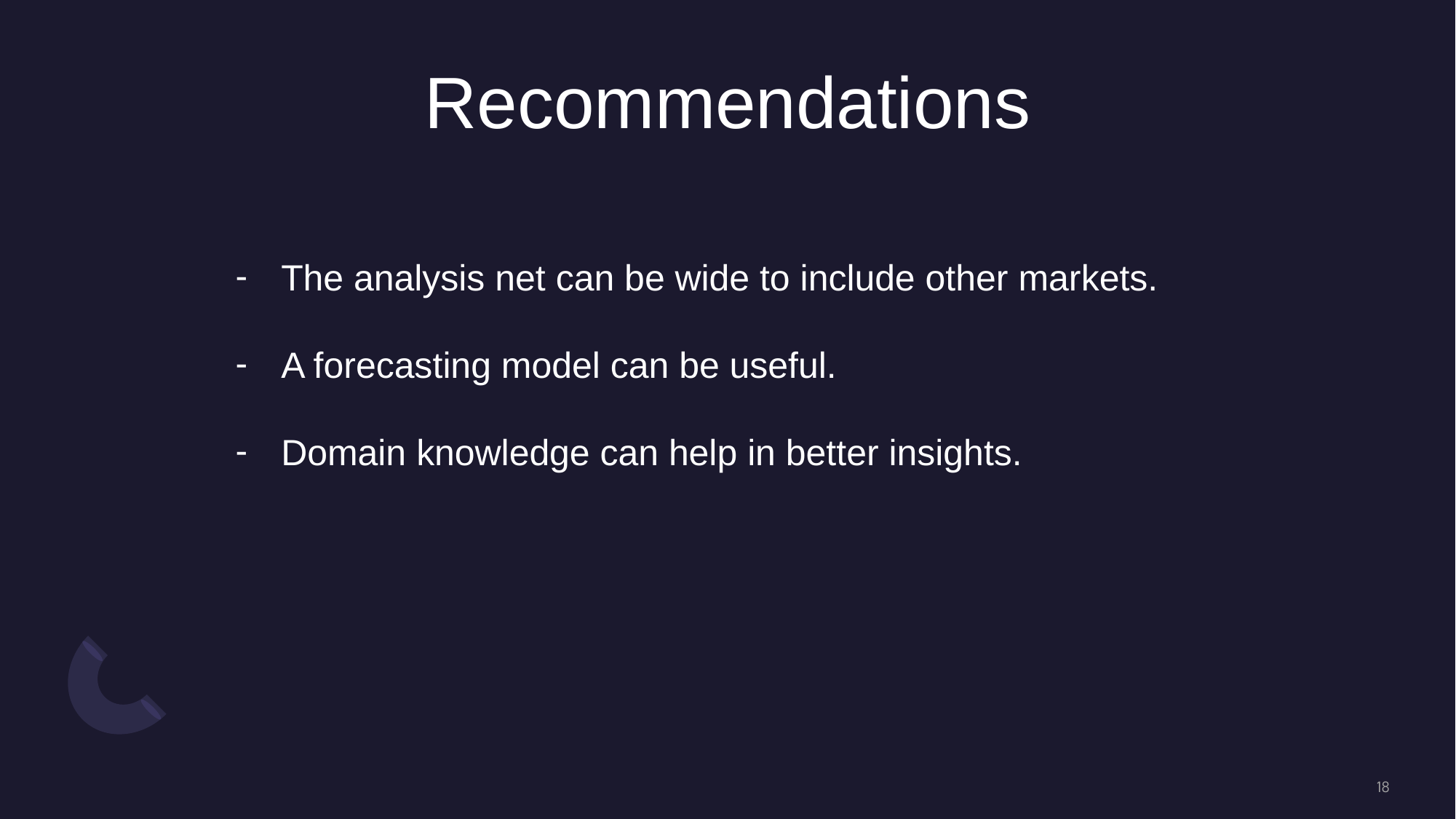

# Recommendations

The analysis net can be wide to include other markets.

A forecasting model can be useful.

Domain knowledge can help in better insights.

18